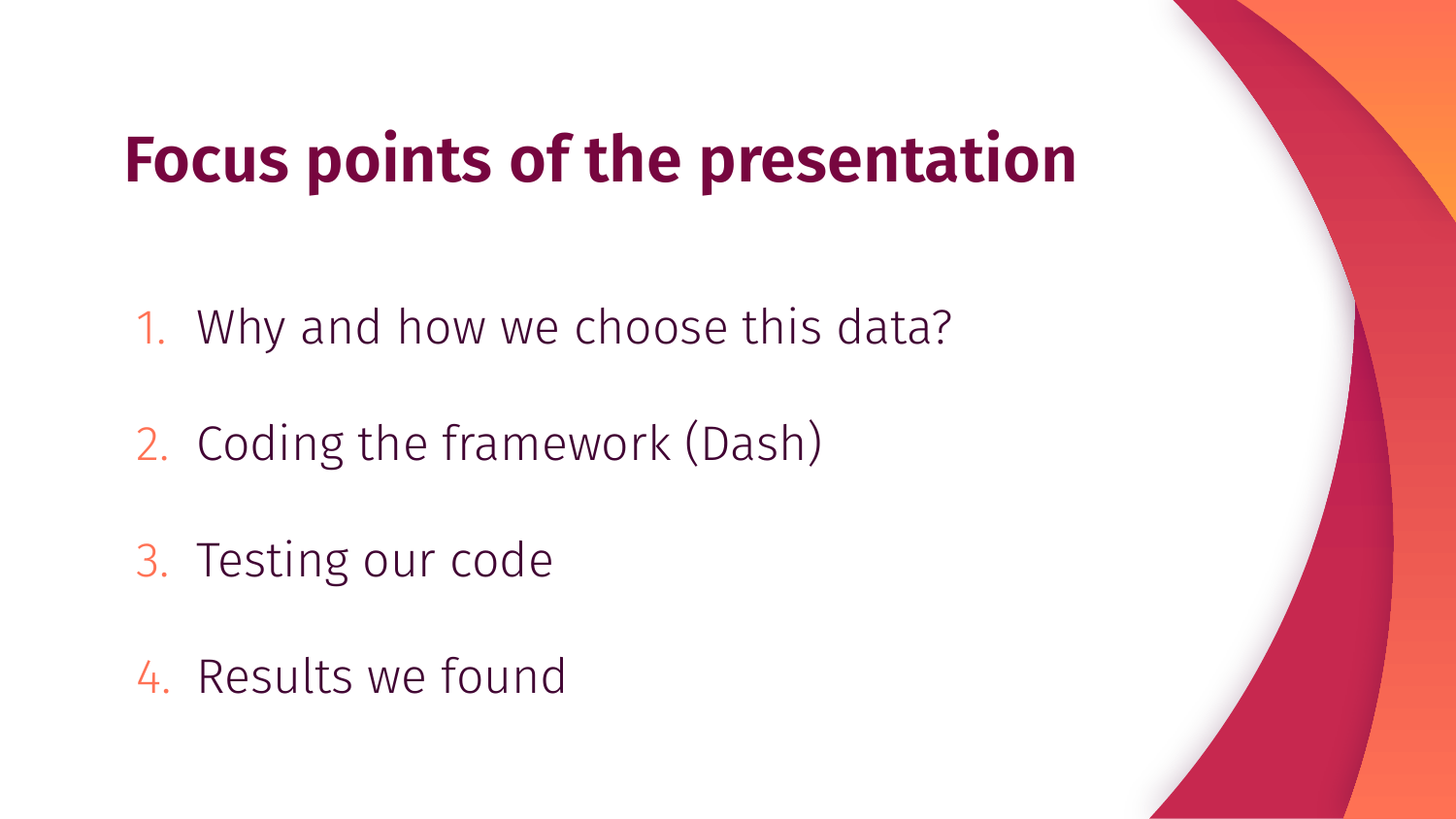

# Focus points of the presentation
Why and how we choose this data?
Coding the framework (Dash)
Testing our code
Results we found